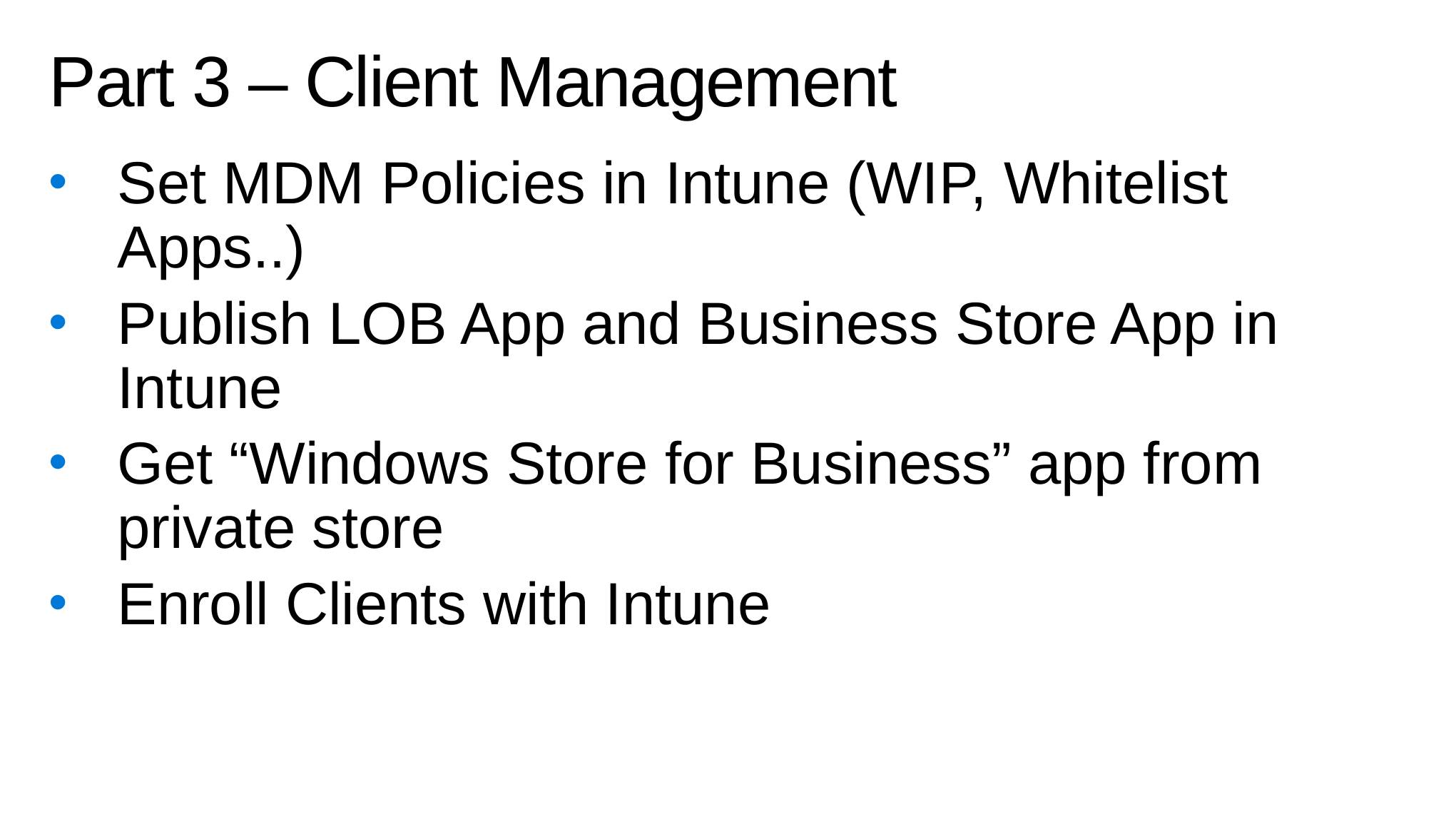

# Part 3 – Client Management
Set MDM Policies in Intune (WIP, Whitelist Apps..)
Publish LOB App and Business Store App in Intune
Get “Windows Store for Business” app from private store
Enroll Clients with Intune